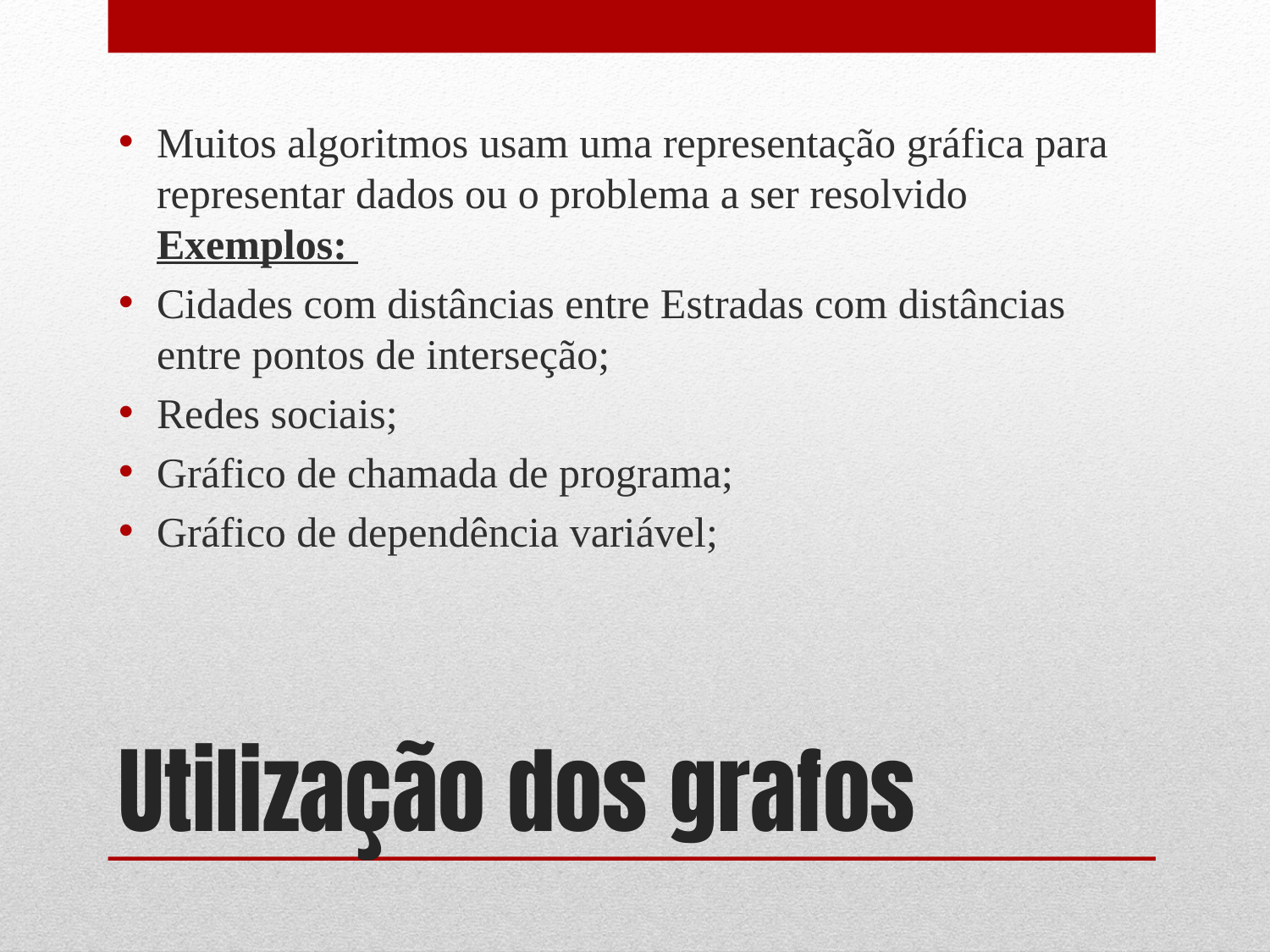

Muitos algoritmos usam uma representação gráfica para representar dados ou o problema a ser resolvido Exemplos:
Cidades com distâncias entre Estradas com distâncias entre pontos de interseção;
Redes sociais;
Gráfico de chamada de programa;
Gráfico de dependência variável;

# Utilização dos grafos